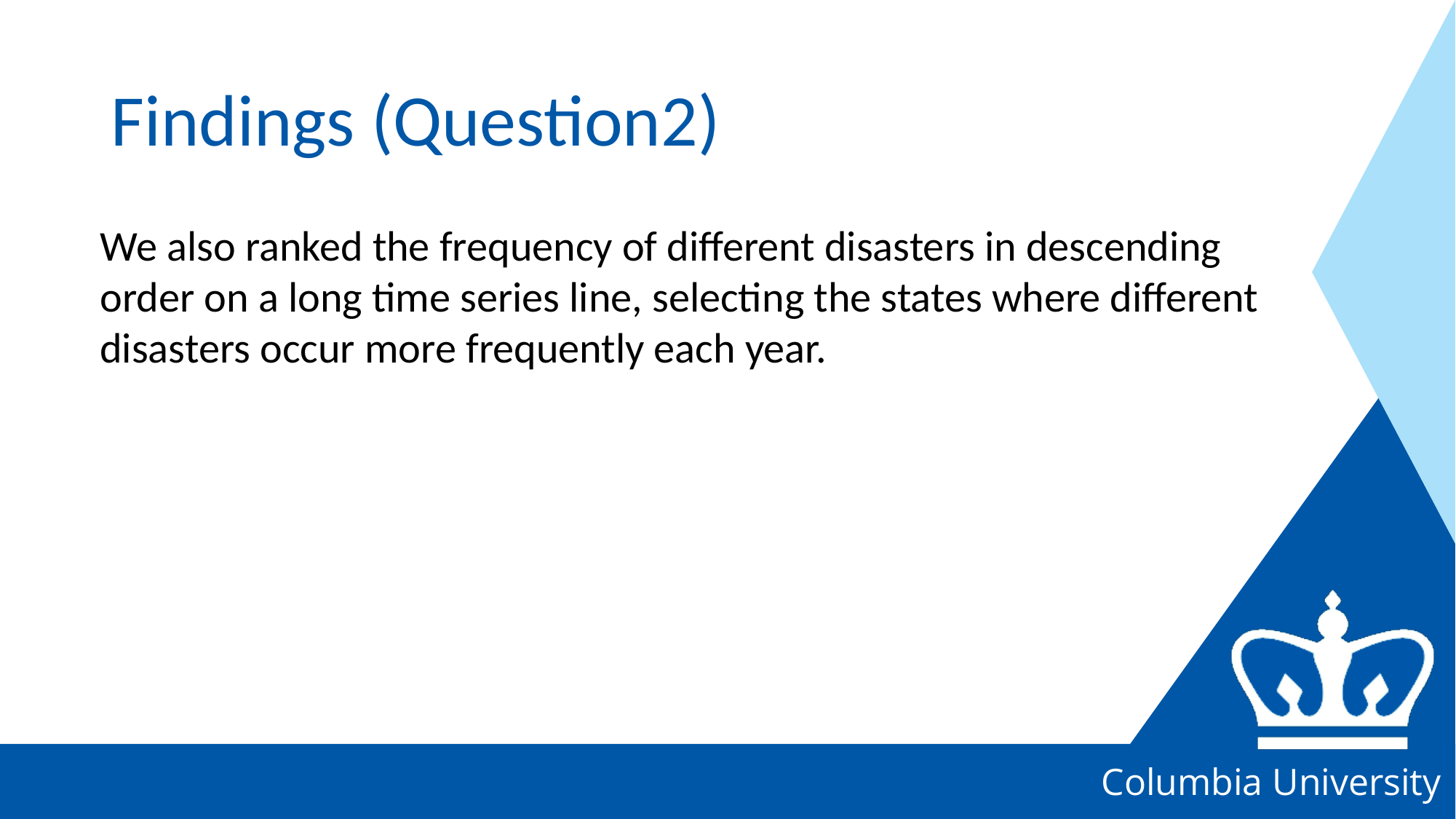

# Findings (Question2)
We also ranked the frequency of different disasters in descending order on a long time series line, selecting the states where different disasters occur more frequently each year.